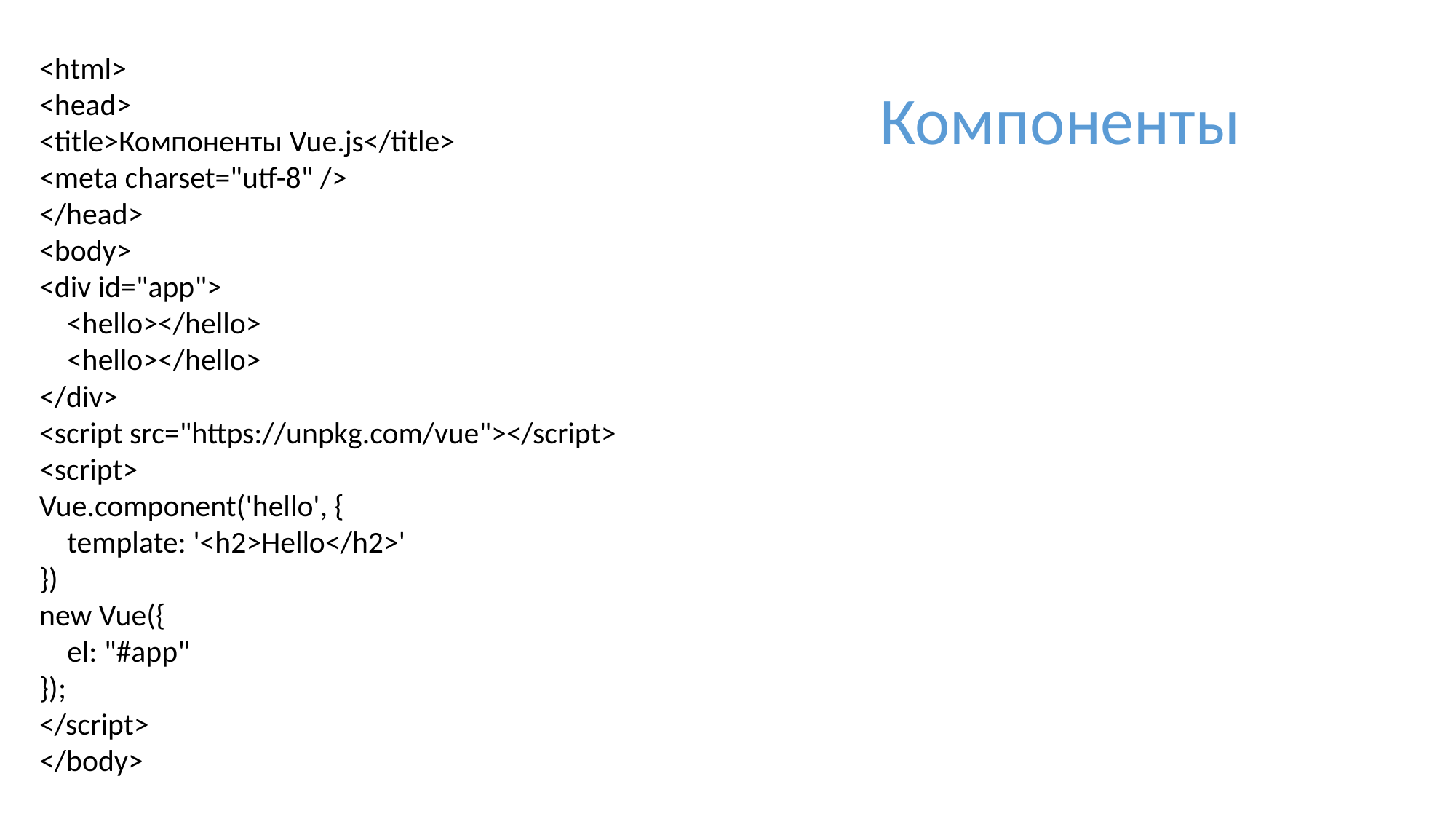

<html>
<head>
<title>Компоненты Vue.js</title>
<meta charset="utf-8" />
</head>
<body>
<div id="app">
    <hello></hello>
    <hello></hello>
</div>
<script src="https://unpkg.com/vue"></script>
<script>
Vue.component('hello', {
    template: '<h2>Hello</h2>'
})
new Vue({
    el: "#app"
});
</script>
</body>
# Компоненты